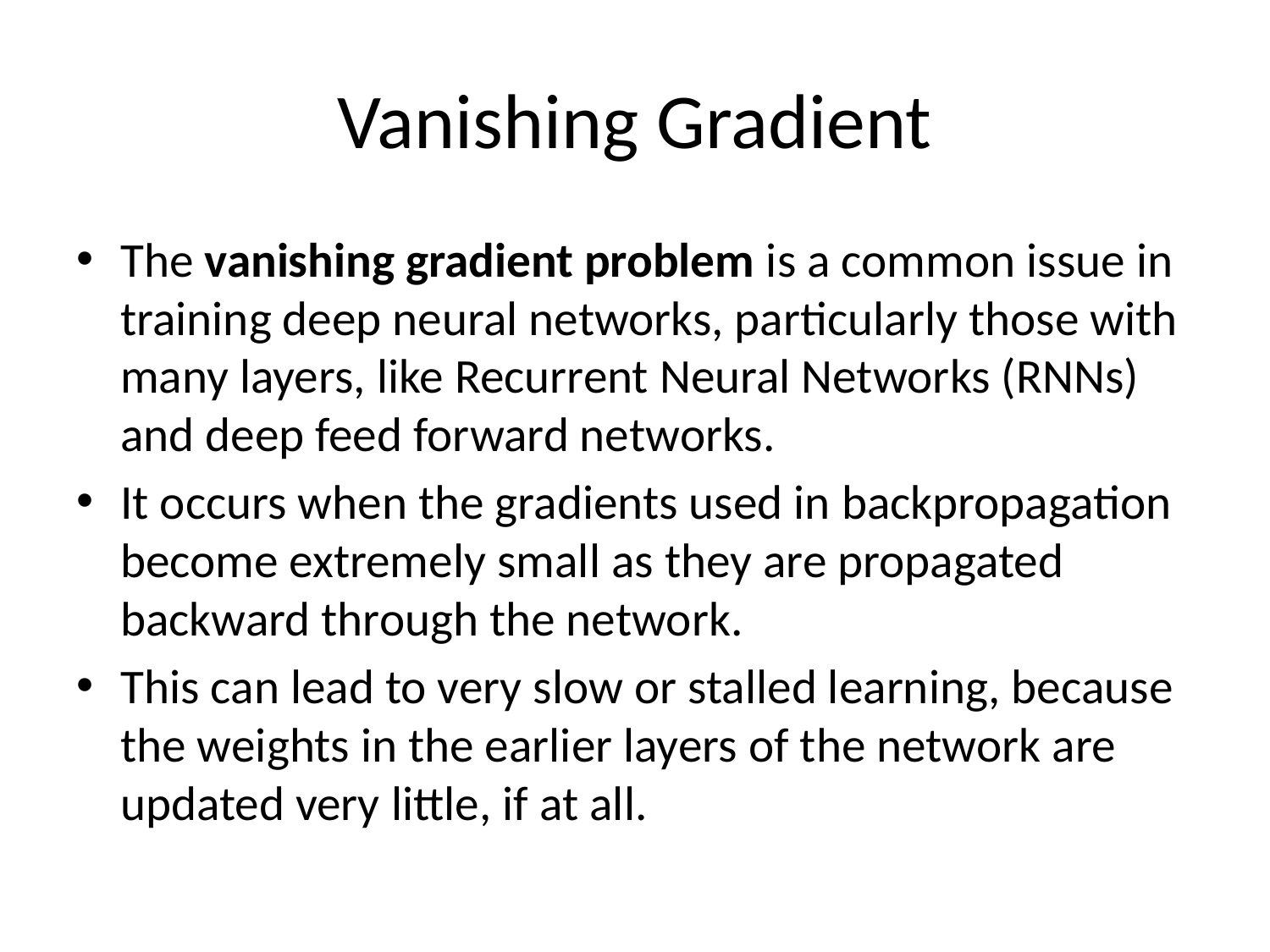

# Vanishing Gradient
The vanishing gradient problem is a common issue in training deep neural networks, particularly those with many layers, like Recurrent Neural Networks (RNNs) and deep feed forward networks.
It occurs when the gradients used in backpropagation become extremely small as they are propagated backward through the network.
This can lead to very slow or stalled learning, because the weights in the earlier layers of the network are updated very little, if at all.